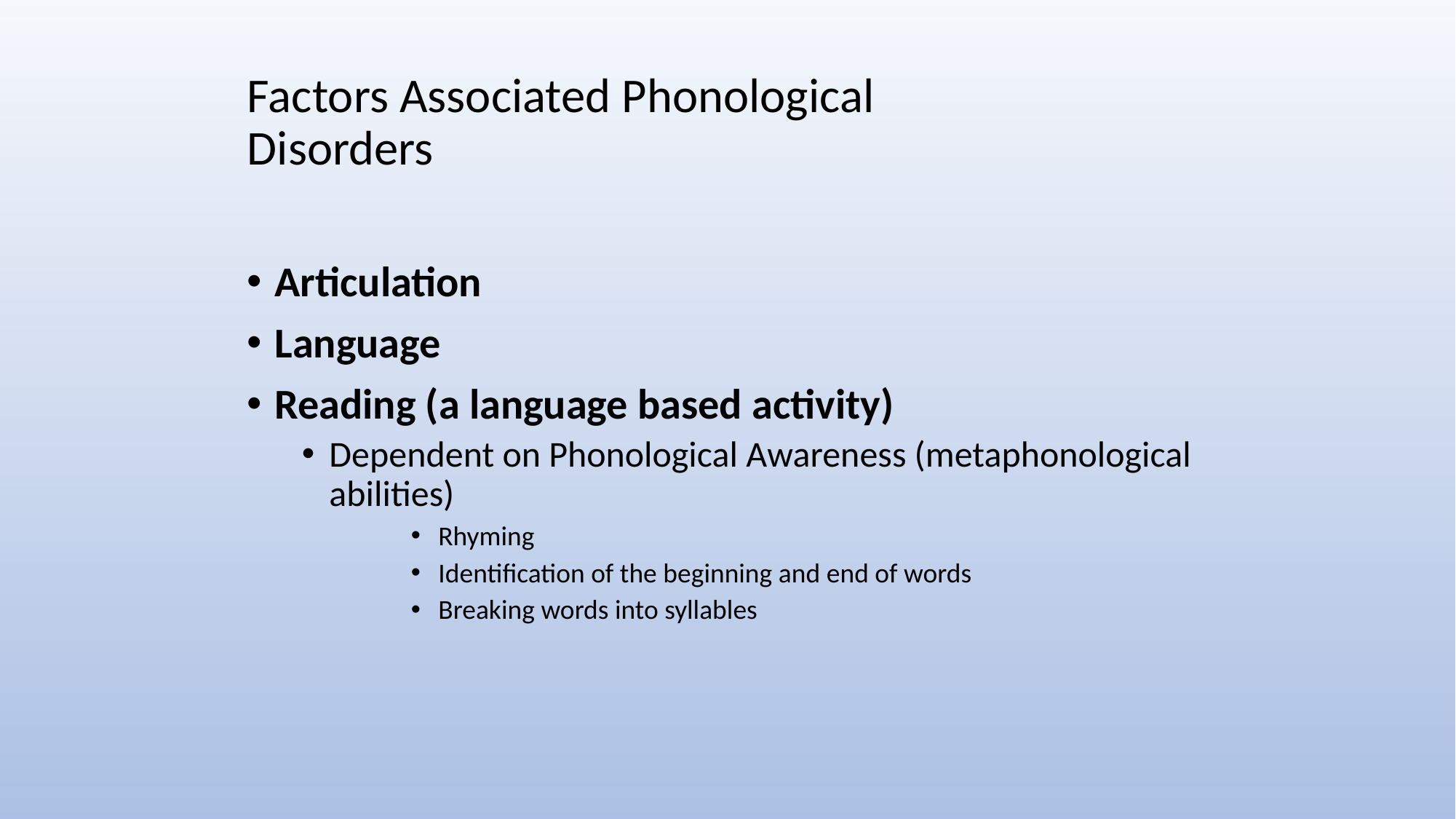

# Factors Associated Phonological Disorders
Articulation
Language
Reading (a language based activity)
Dependent on Phonological Awareness (metaphonological abilities)
Rhyming
Identification of the beginning and end of words
Breaking words into syllables